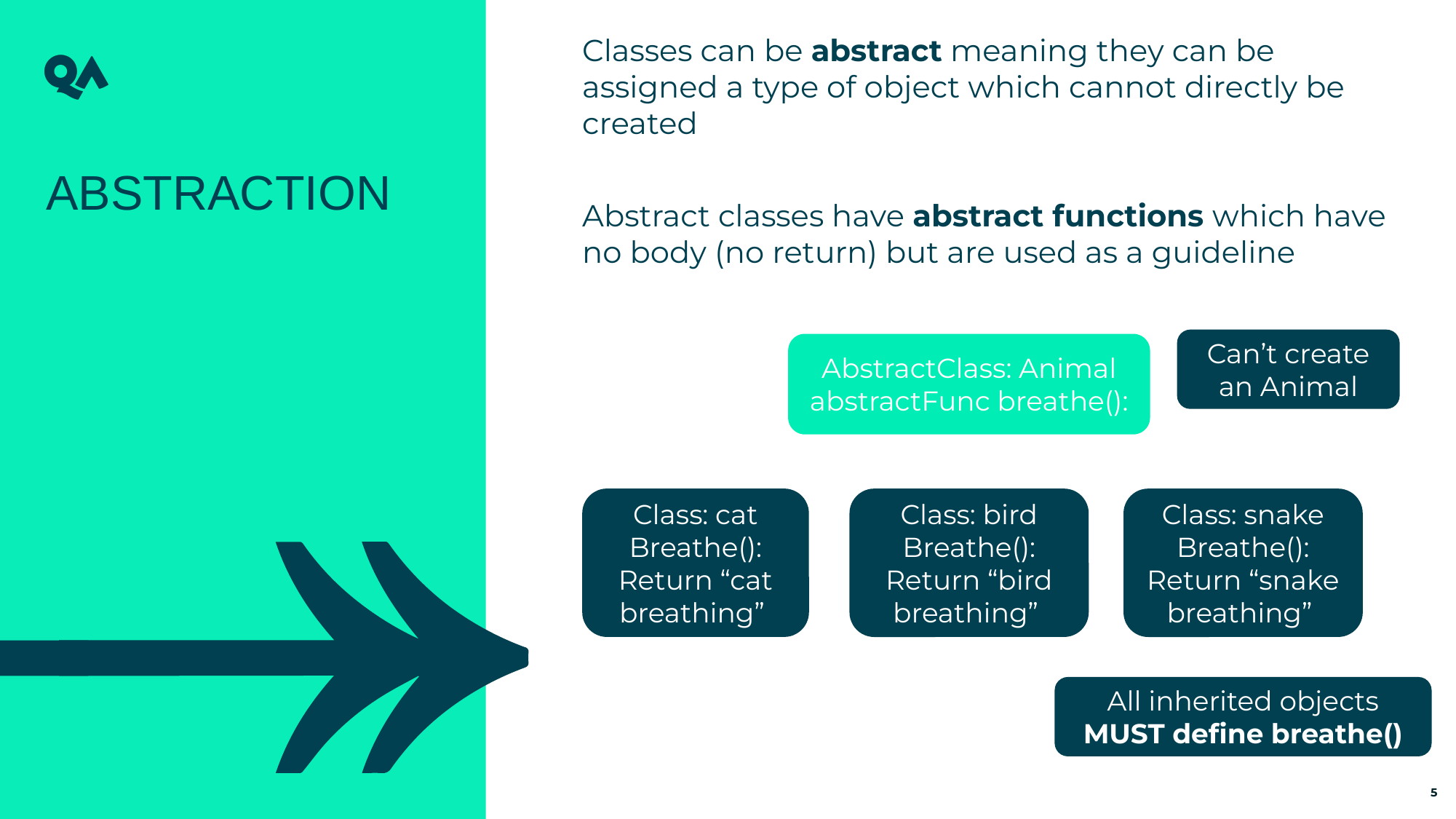

Classes can be abstract meaning they can be assigned a type of object which cannot directly be created

Abstract classes have abstract functions which have no body (no return) but are used as a guideline
Abstraction
Can’t create an Animal
AbstractClass: Animal
abstractFunc breathe():
Class: cat
Breathe():
Return “cat breathing”
Class: bird Breathe():
Return “bird breathing”
Class: snake
Breathe():
Return “snake breathing”
All inherited objects MUST define breathe()
5